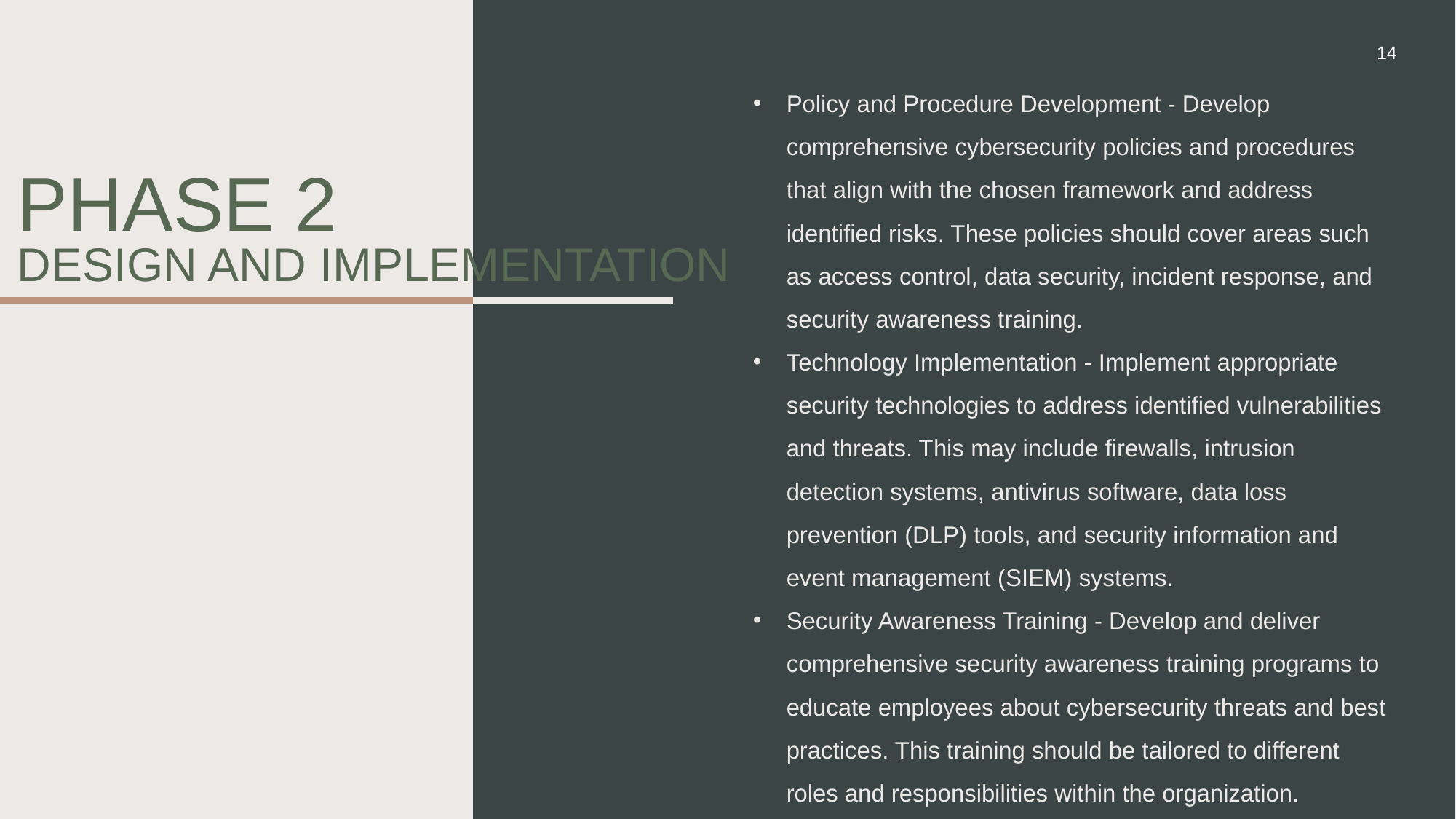

14
Policy and Procedure Development - Develop comprehensive cybersecurity policies and procedures that align with the chosen framework and address identified risks. These policies should cover areas such as access control, data security, incident response, and security awareness training.
Technology Implementation - Implement appropriate security technologies to address identified vulnerabilities and threats. This may include firewalls, intrusion detection systems, antivirus software, data loss prevention (DLP) tools, and security information and event management (SIEM) systems.
Security Awareness Training - Develop and deliver comprehensive security awareness training programs to educate employees about cybersecurity threats and best practices. This training should be tailored to different roles and responsibilities within the organization.
# Phase 2 Design and Implementation